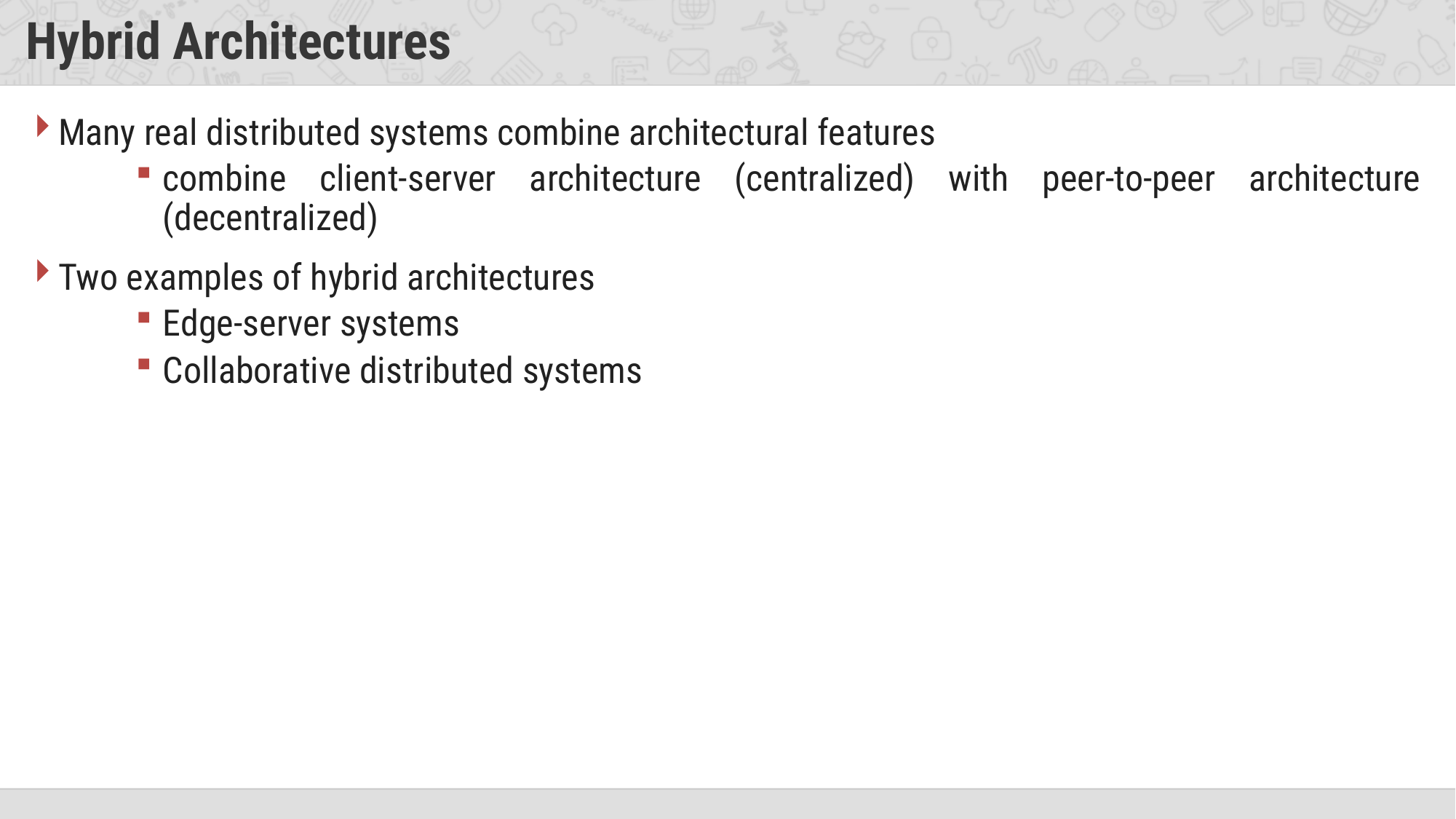

# Hybrid Architectures
Many real distributed systems combine architectural features
combine client-server architecture (centralized) with peer-to-peer architecture (decentralized)
Two examples of hybrid architectures
Edge-server systems
Collaborative distributed systems